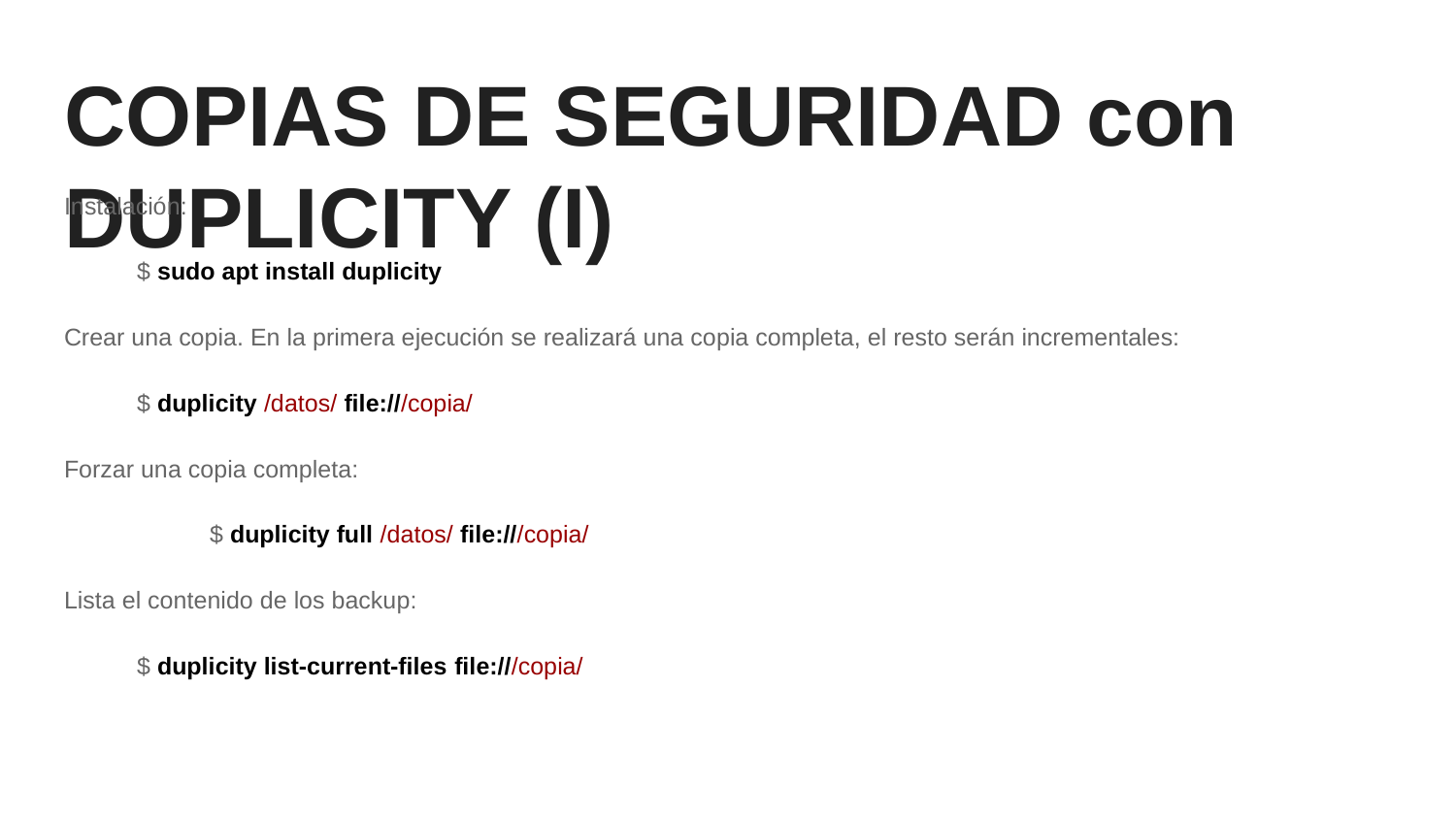

# COPIAS DE SEGURIDAD con DUPLICITY (I)
Instalación:
$ sudo apt install duplicity
Crear una copia. En la primera ejecución se realizará una copia completa, el resto serán incrementales:
$ duplicity /datos/ file:///copia/
Forzar una copia completa:
	$ duplicity full /datos/ file:///copia/
Lista el contenido de los backup:
$ duplicity list-current-files file:///copia/